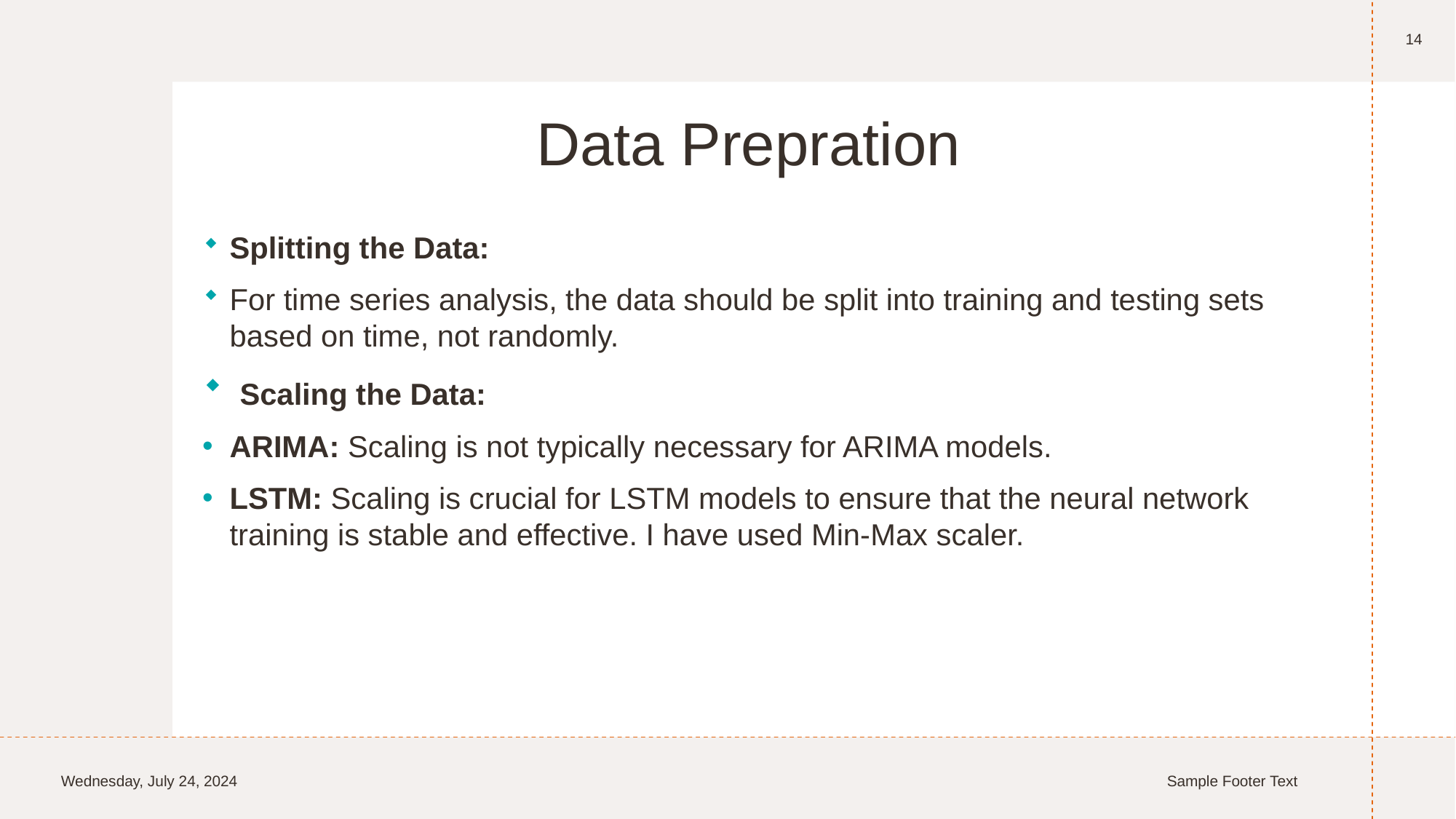

14
# Data Prepration
Splitting the Data:
For time series analysis, the data should be split into training and testing sets based on time, not randomly.
 Scaling the Data:
ARIMA: Scaling is not typically necessary for ARIMA models.
LSTM: Scaling is crucial for LSTM models to ensure that the neural network training is stable and effective. I have used Min-Max scaler.

Wednesday, July 24, 2024
Sample Footer Text